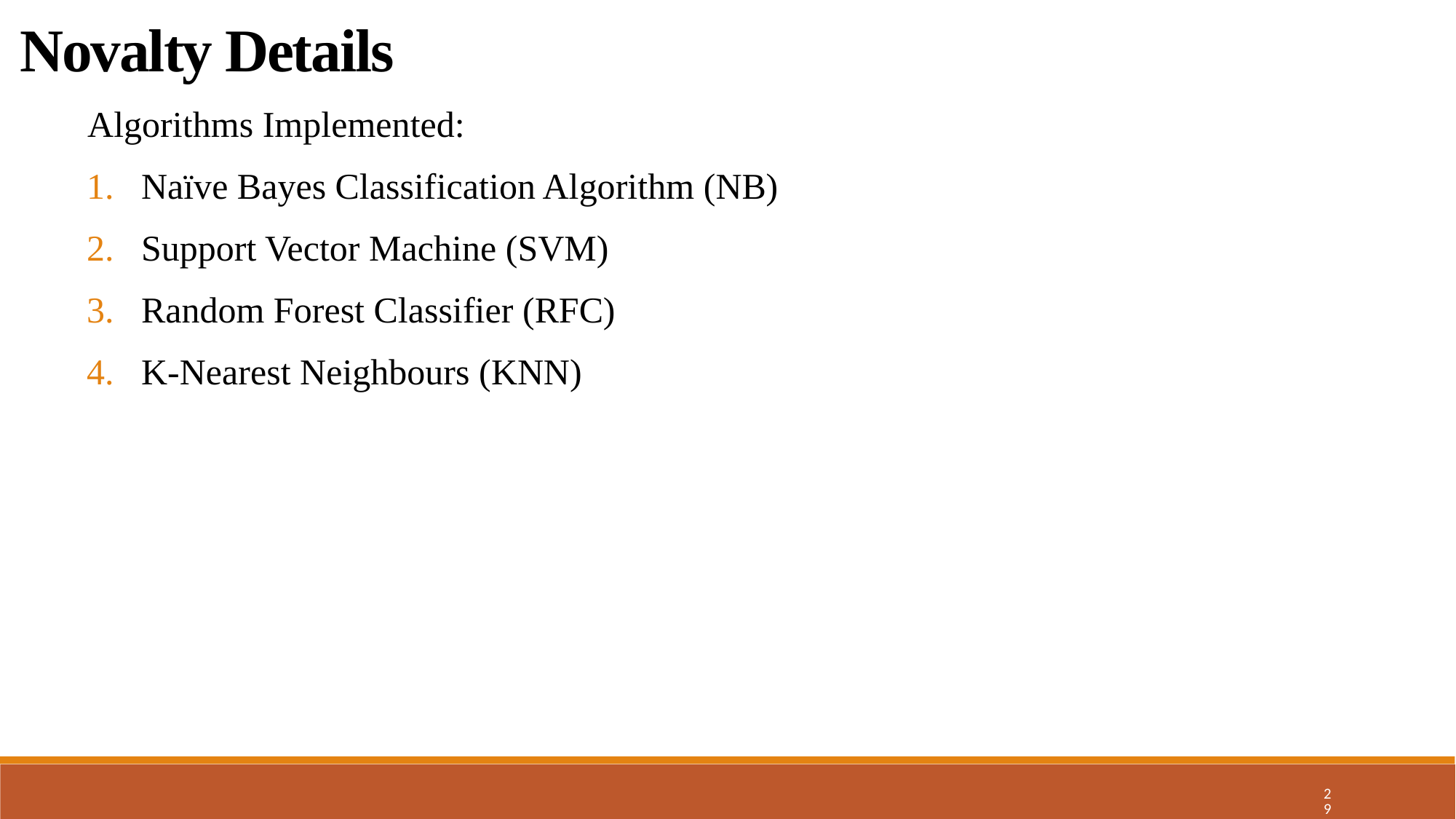

Novalty Details
Algorithms Implemented:
Naïve Bayes Classification Algorithm (NB)
Support Vector Machine (SVM)
Random Forest Classifier (RFC)
K-Nearest Neighbours (KNN)
29